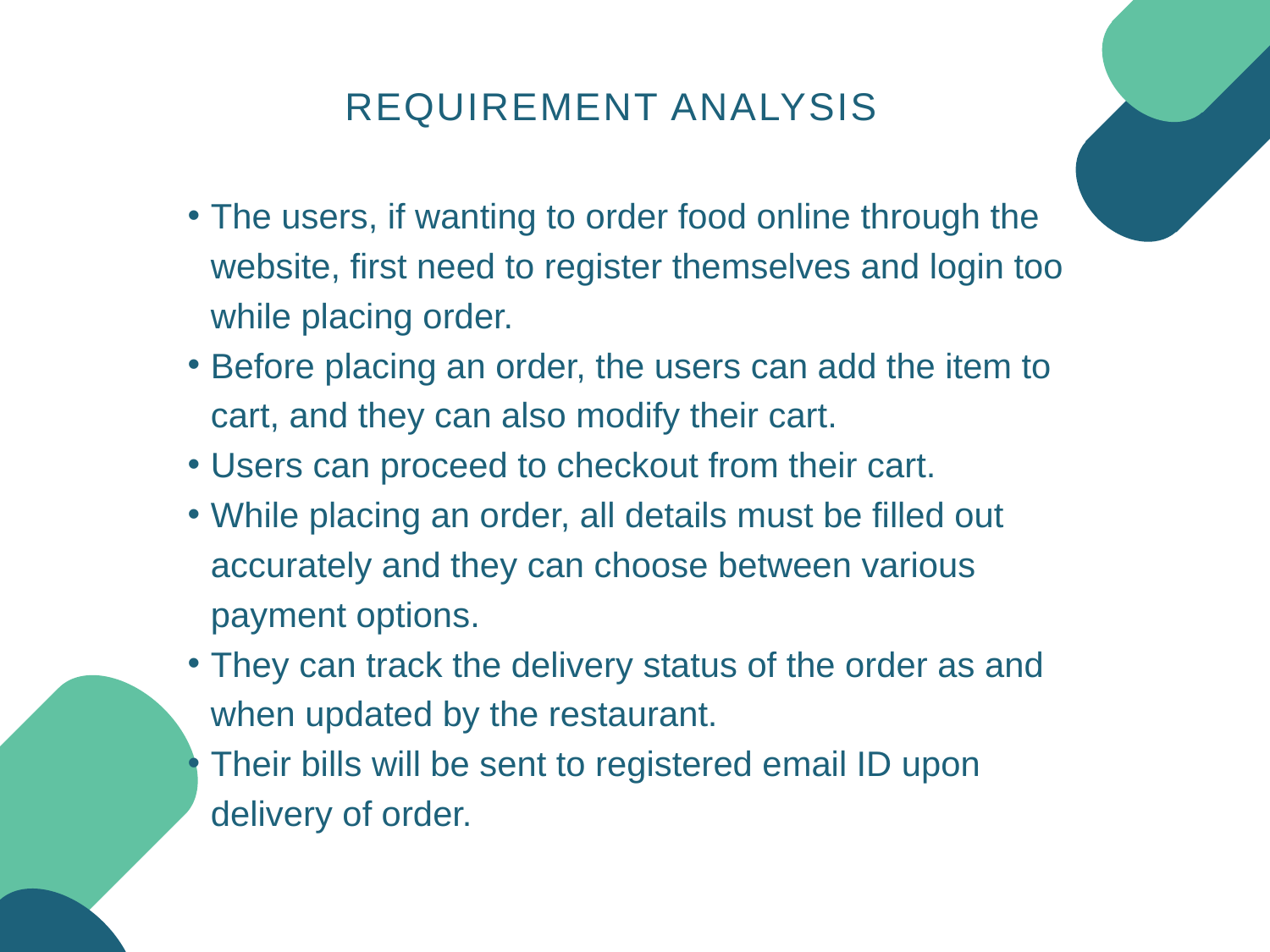

REQUIREMENT ANALYSIS
The users, if wanting to order food online through the website, first need to register themselves and login too while placing order.
Before placing an order, the users can add the item to cart, and they can also modify their cart.
Users can proceed to checkout from their cart.
While placing an order, all details must be filled out accurately and they can choose between various payment options.
They can track the delivery status of the order as and when updated by the restaurant.
Their bills will be sent to registered email ID upon delivery of order.